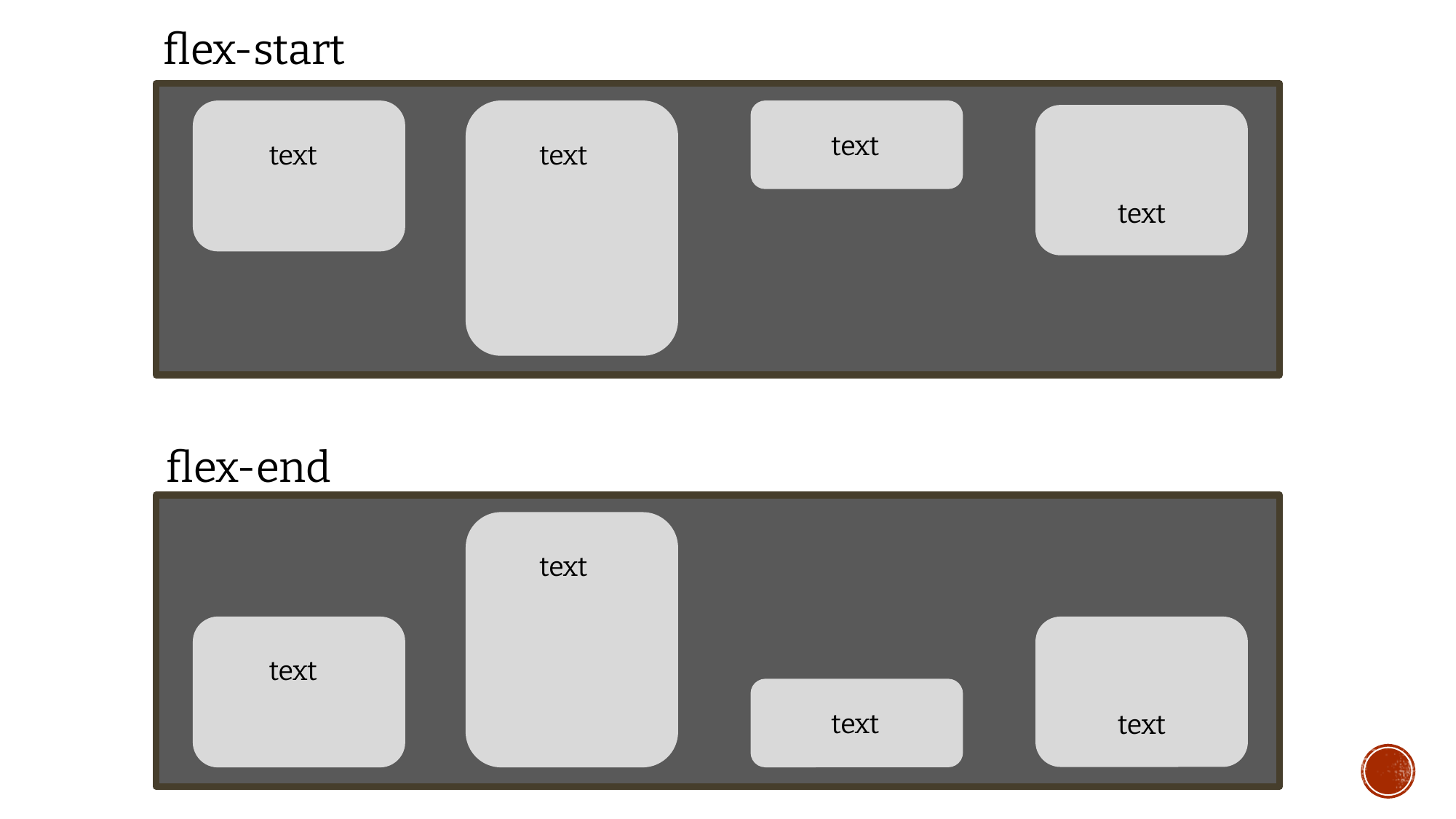

flex-start

text
text
text
text
flex-end

text

text

text
text